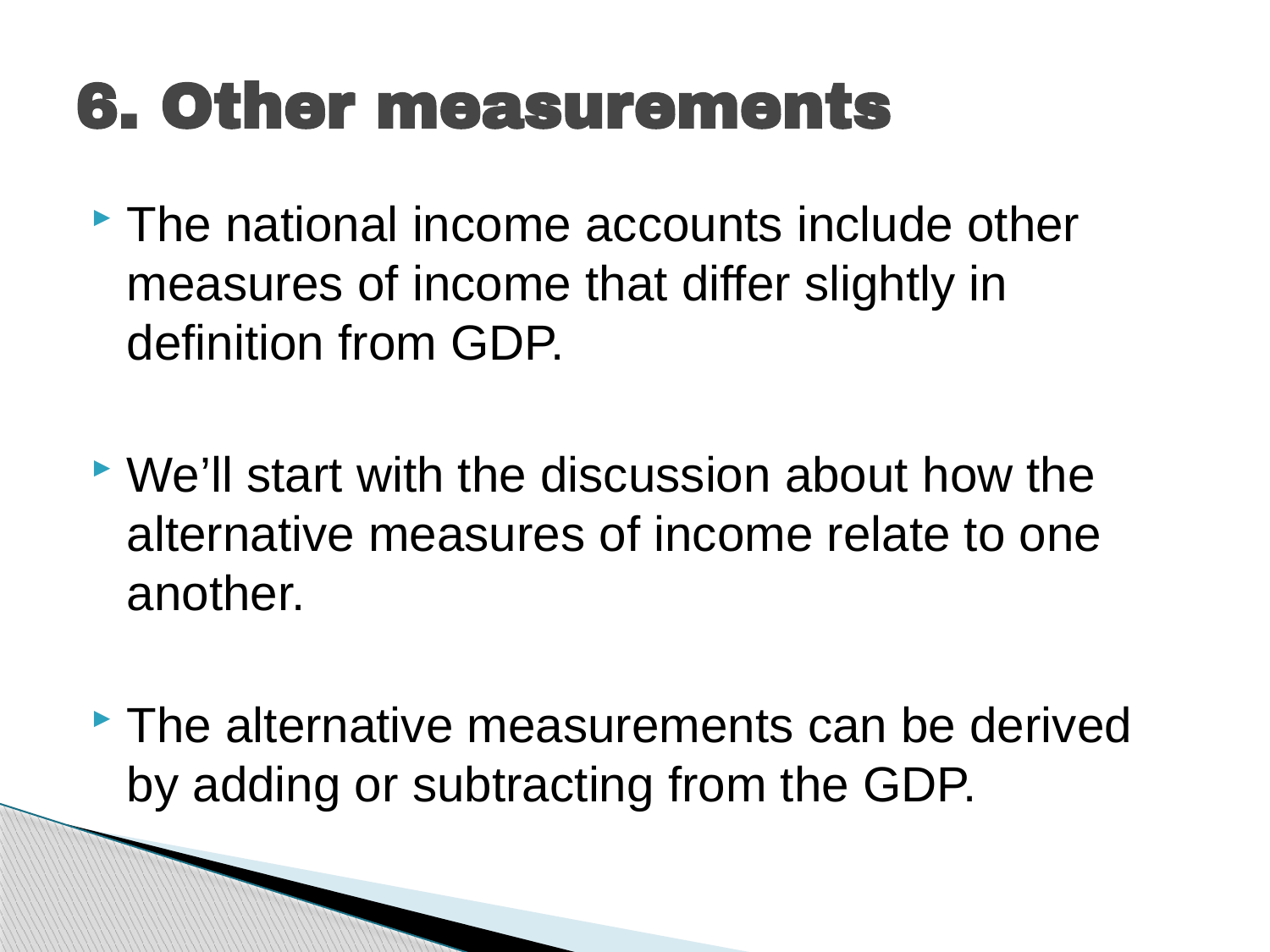

# 6. Other measurements
The national income accounts include other measures of income that differ slightly in definition from GDP.

We’ll start with the discussion about how the alternative measures of income relate to one another.

The alternative measurements can be derived by adding or subtracting from the GDP.